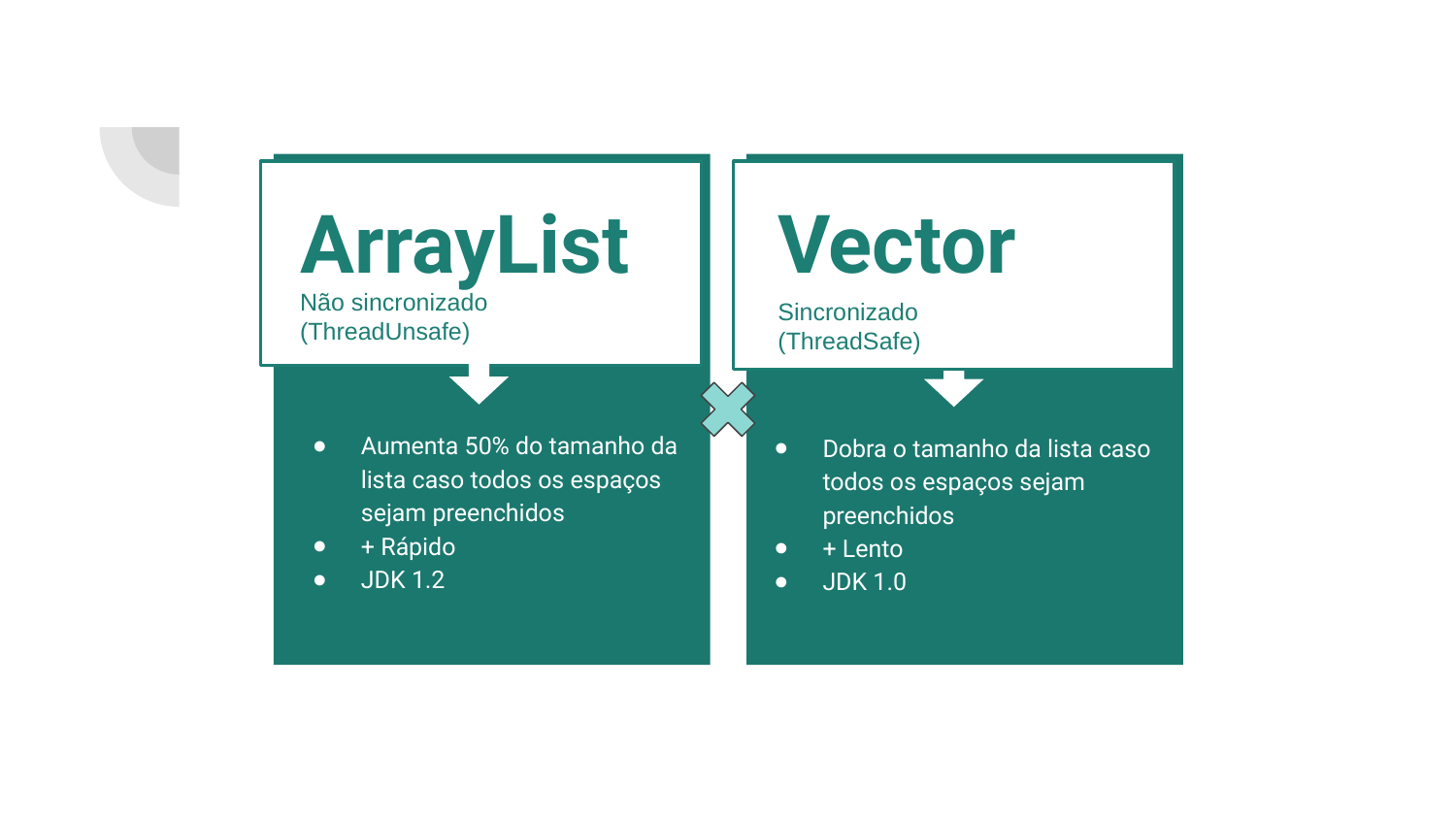

ArrayList
Não sincronizado (ThreadUnsafe)

Aumenta 50% do tamanho da lista caso todos os espaços sejam preenchidos
+ Rápido
JDK 1.2

Vector
Sincronizado
(ThreadSafe)

Dobra o tamanho da lista caso todos os espaços sejam preenchidos
+ Lento
JDK 1.0

Vector
Sincronizado
(ThreadSafe)